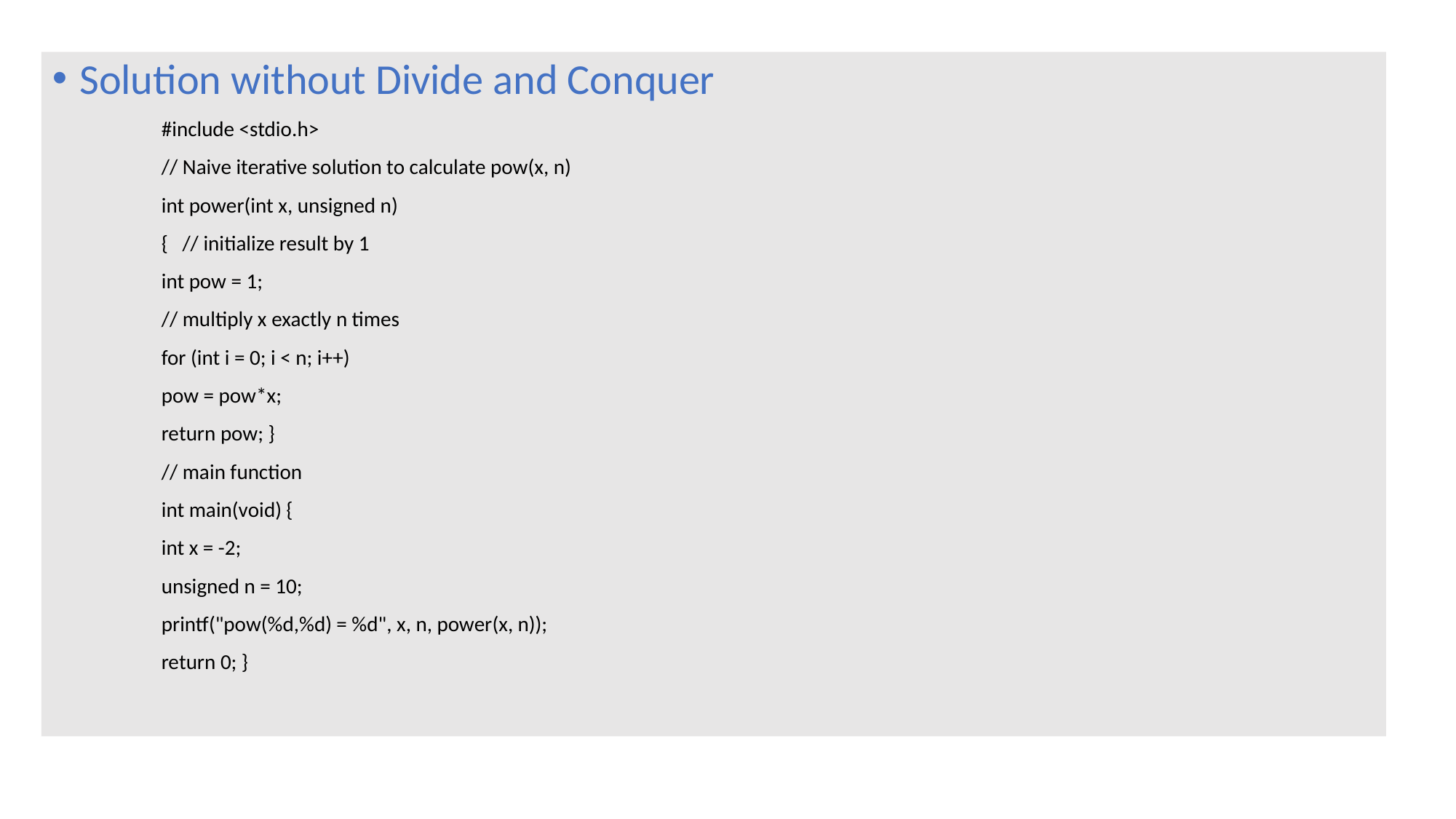

Solution without Divide and Conquer
	#include <stdio.h>
	// Naive iterative solution to calculate pow(x, n)
	int power(int x, unsigned n)
	{   // initialize result by 1
	int pow = 1;
	// multiply x exactly n times
	for (int i = 0; i < n; i++)
	pow = pow*x;
	return pow; }
	// main function
	int main(void) {
	int x = -2;
	unsigned n = 10;
	printf("pow(%d,%d) = %d", x, n, power(x, n));
	return 0; }